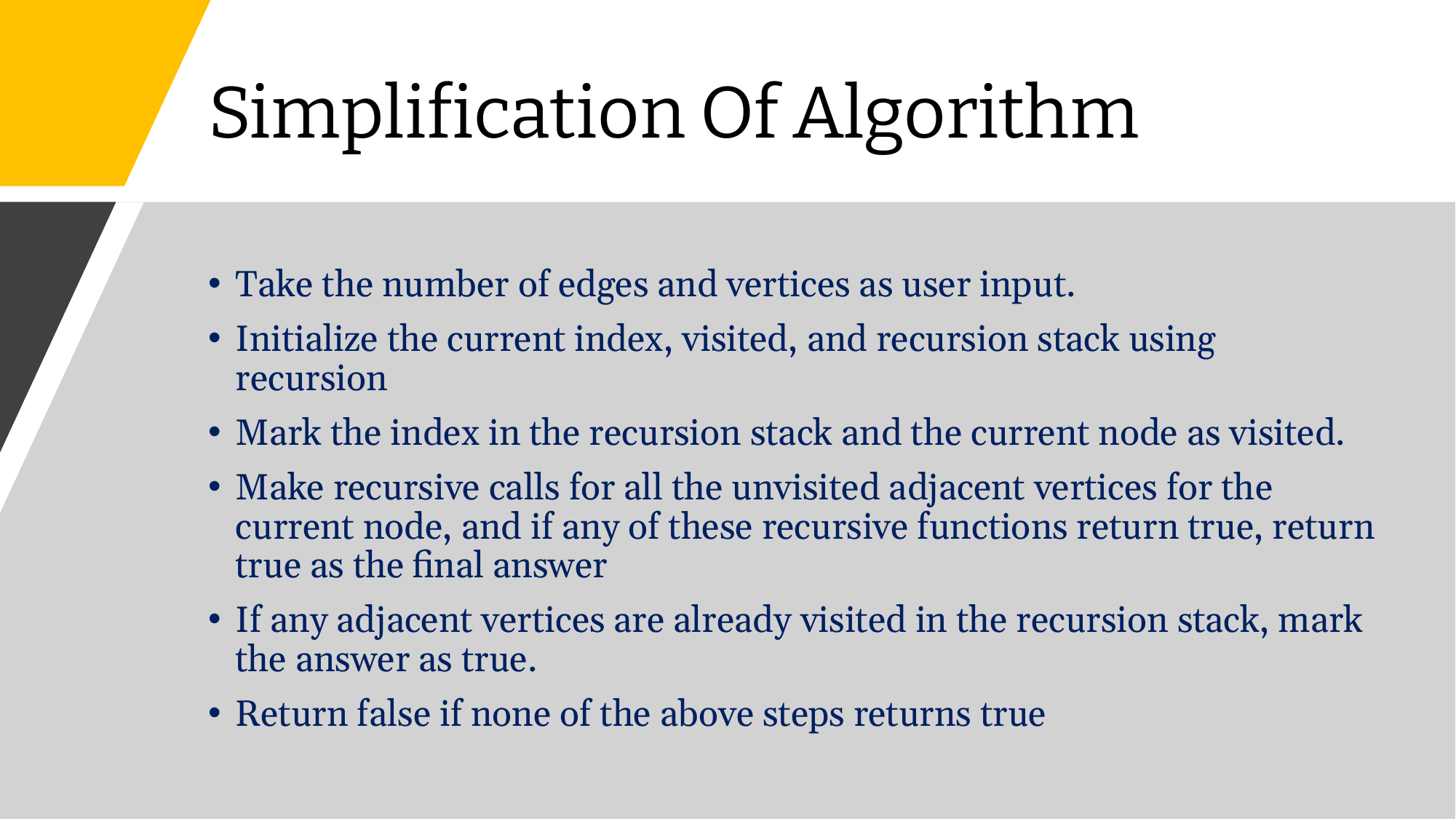

# Simplification Of Algorithm

Take the number of edges and vertices as user input.
Initialize the current index, visited, and recursion stack using recursion
Mark the index in the recursion stack and the current node as visited.
Make recursive calls for all the unvisited adjacent vertices for the current node, and if any of these recursive functions return true, return true as the final answer
If any adjacent vertices are already visited in the recursion stack, mark the answer as true.
Return false if none of the above steps returns true